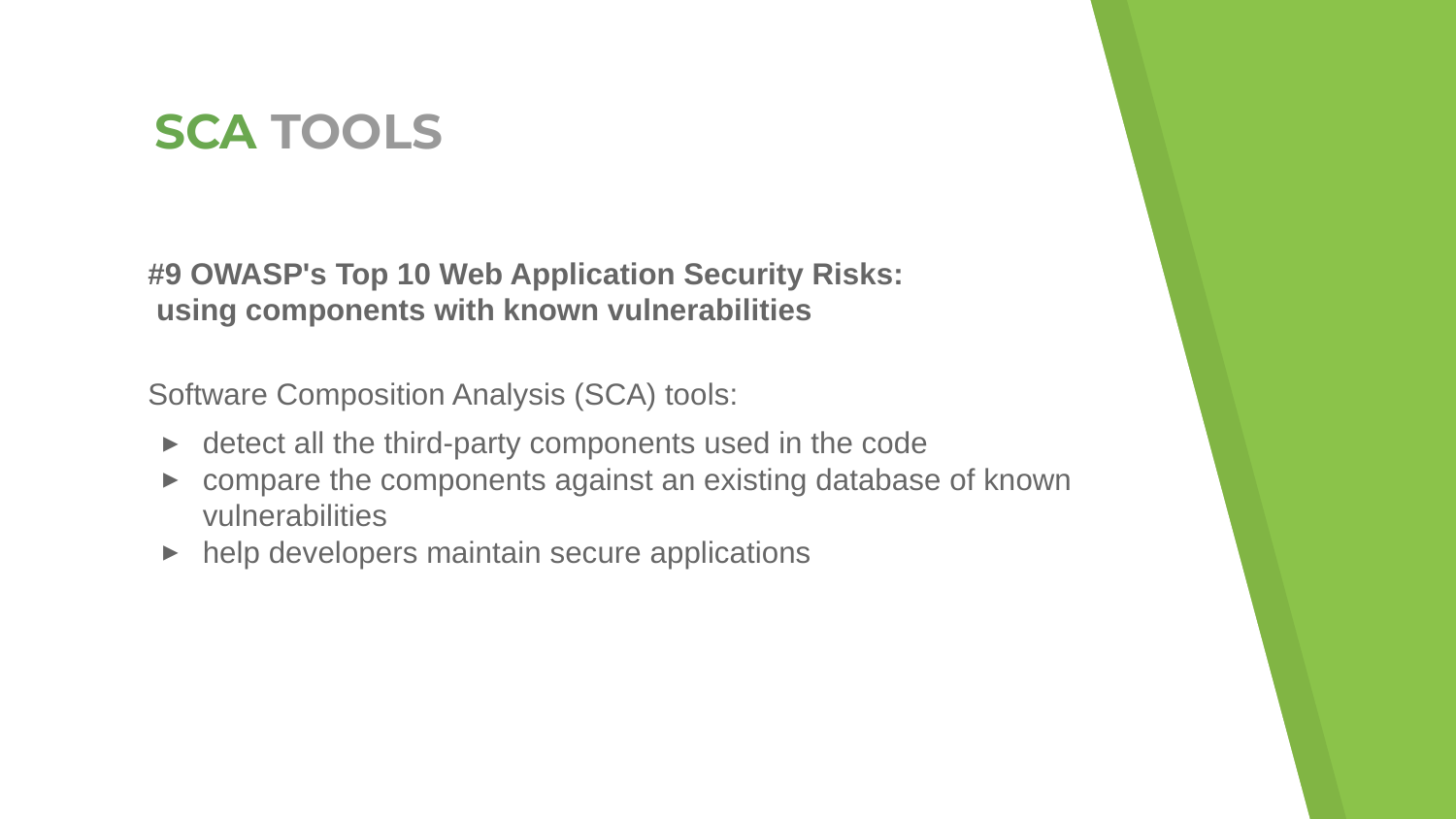

# SCA TOOLS
#9 OWASP's Top 10 Web Application Security Risks:
 using components with known vulnerabilities
Software Composition Analysis (SCA) tools:
detect all the third-party components used in the code
compare the components against an existing database of known vulnerabilities
help developers maintain secure applications